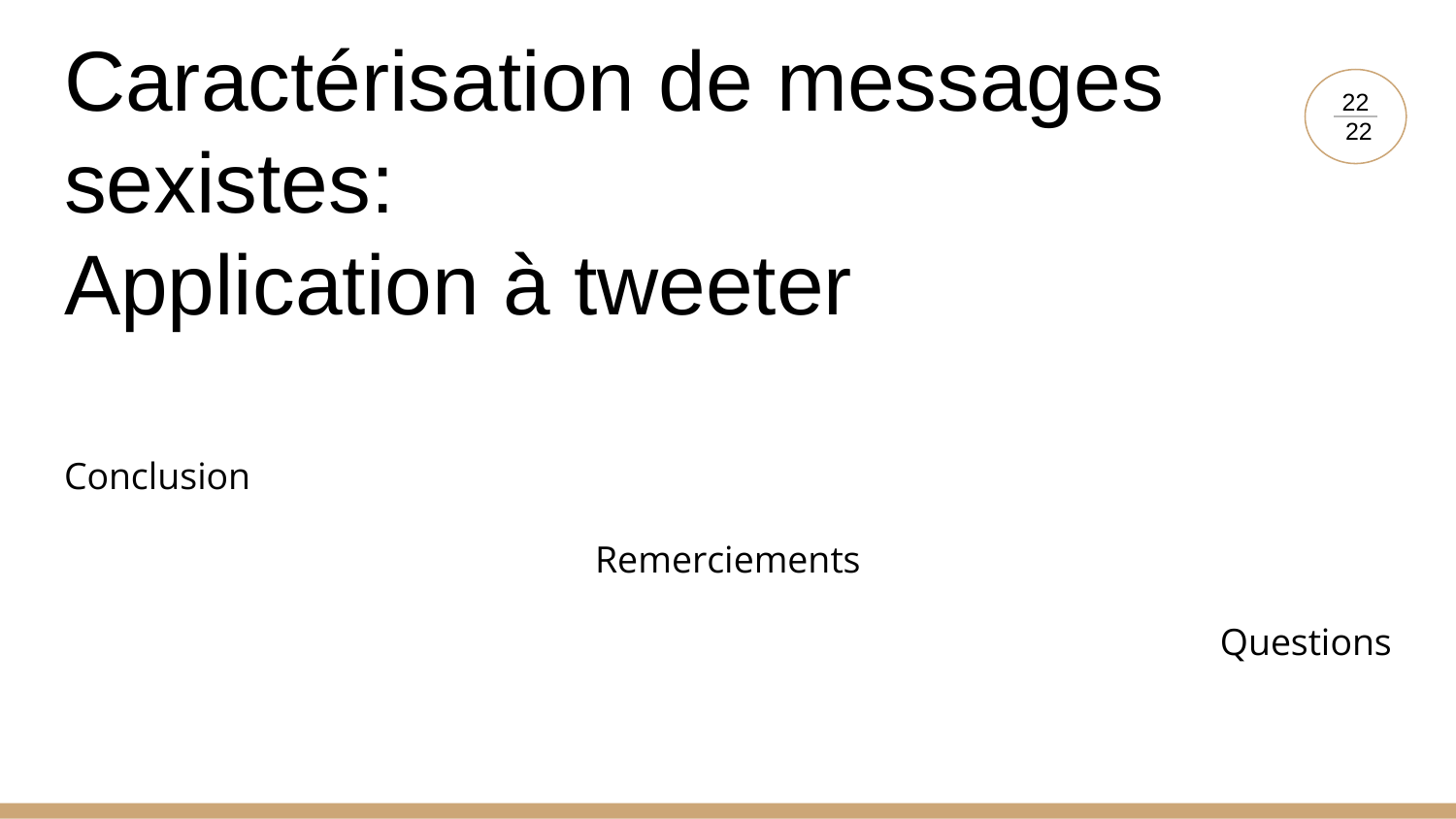

# Caractérisation de messages sexistes:
Application à tweeter
22
 22
Conclusion
Remerciements
Questions